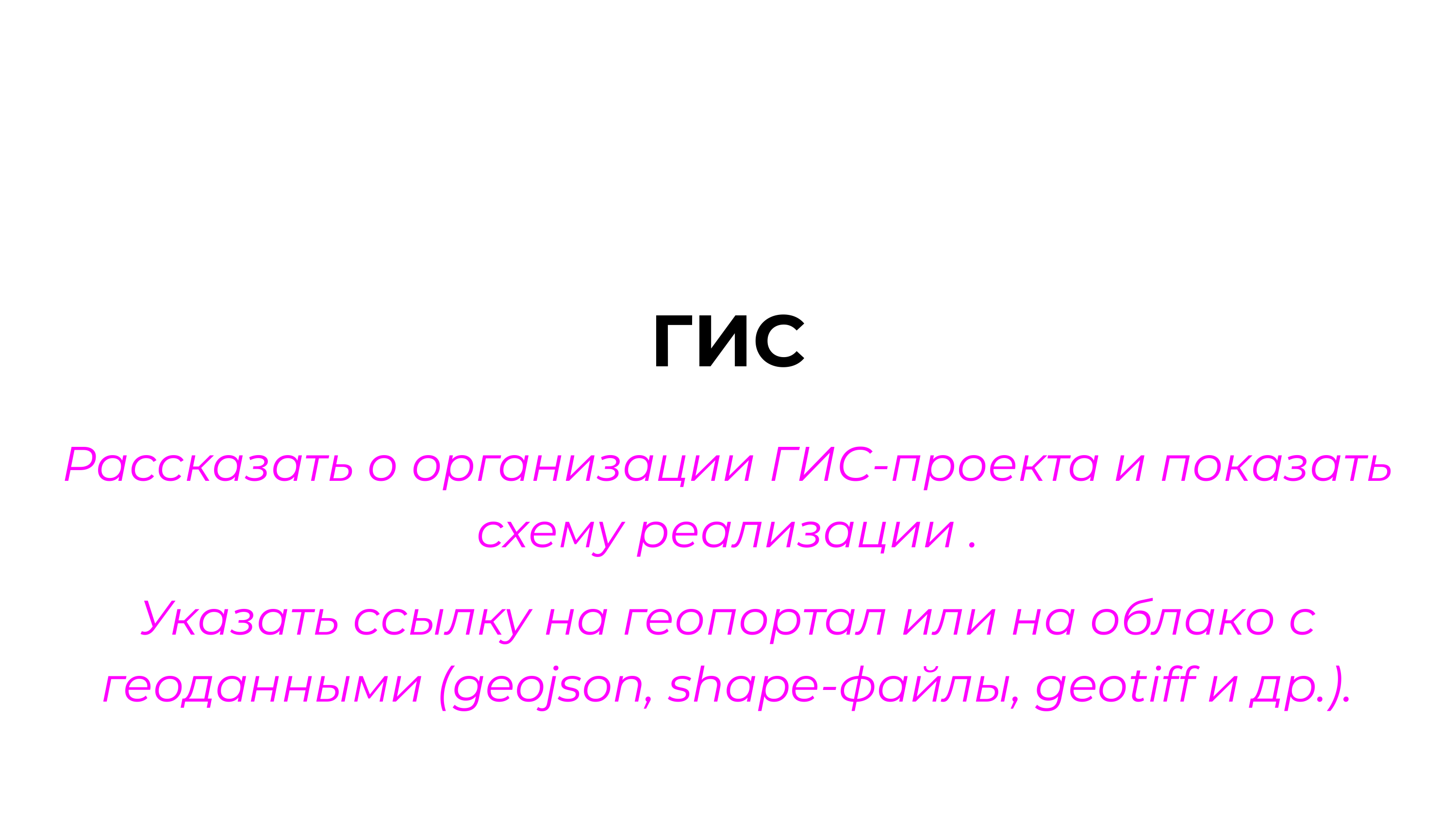

# ГИС
Рассказать о организации ГИС-проекта и показать схему реализации .
Указать ссылку на геопортал или на облако с геоданными (geojson, shape-файлы, geotiff и др.).